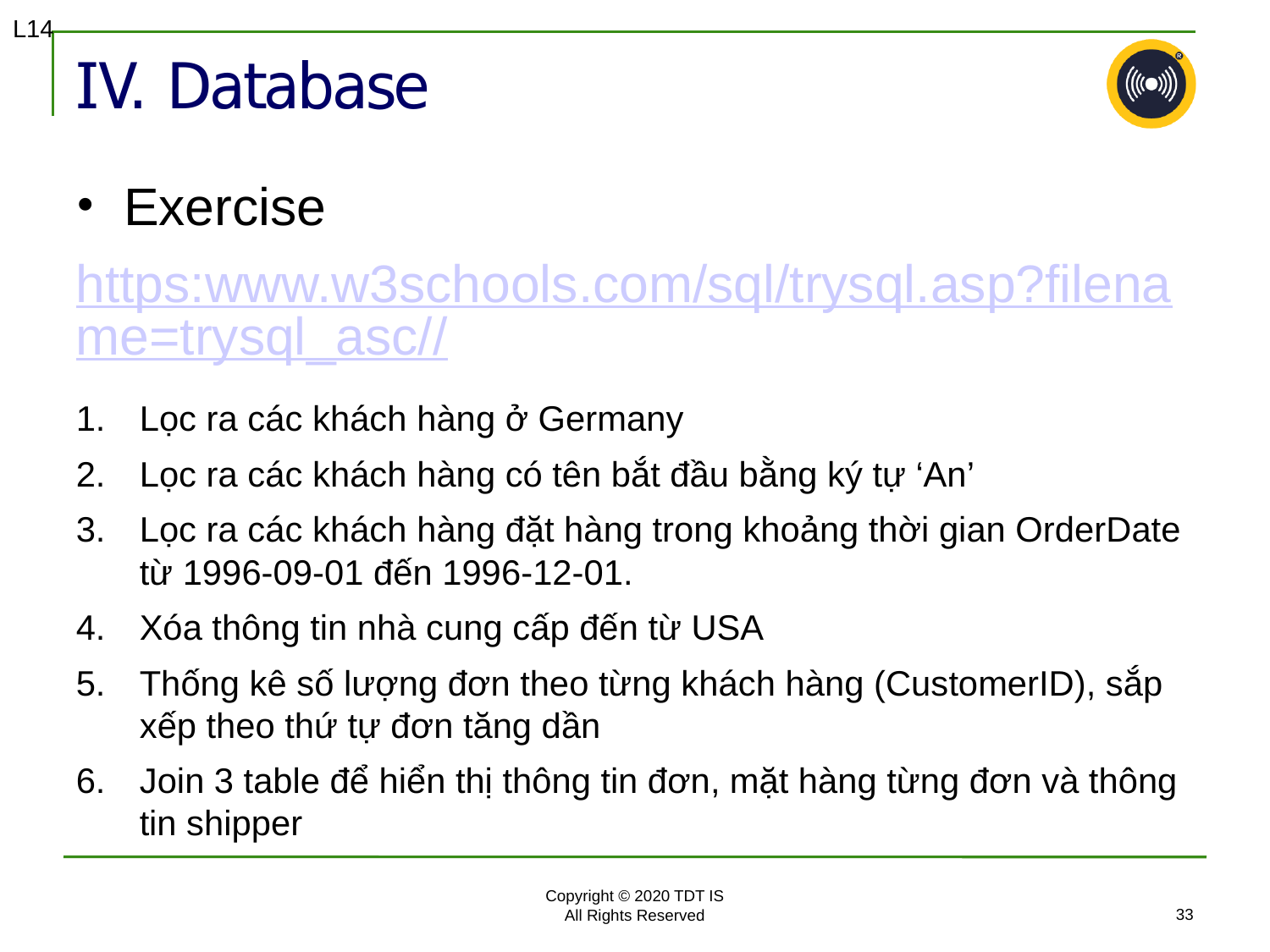

L14
# IV. Database
Exercise
https:www.w3schools.com/sql/trysql.asp?filename=trysql_asc//

Lọc ra các khách hàng ở Germany
Lọc ra các khách hàng có tên bắt đầu bằng ký tự ‘An’
Lọc ra các khách hàng đặt hàng trong khoảng thời gian OrderDate từ 1996-09-01 đến 1996-12-01.
Xóa thông tin nhà cung cấp đến từ USA
Thống kê số lượng đơn theo từng khách hàng (CustomerID), sắp xếp theo thứ tự đơn tăng dần
Join 3 table để hiển thị thông tin đơn, mặt hàng từng đơn và thông tin shipper

33
Copyright © 2020 TDT IS
All Rights Reserved